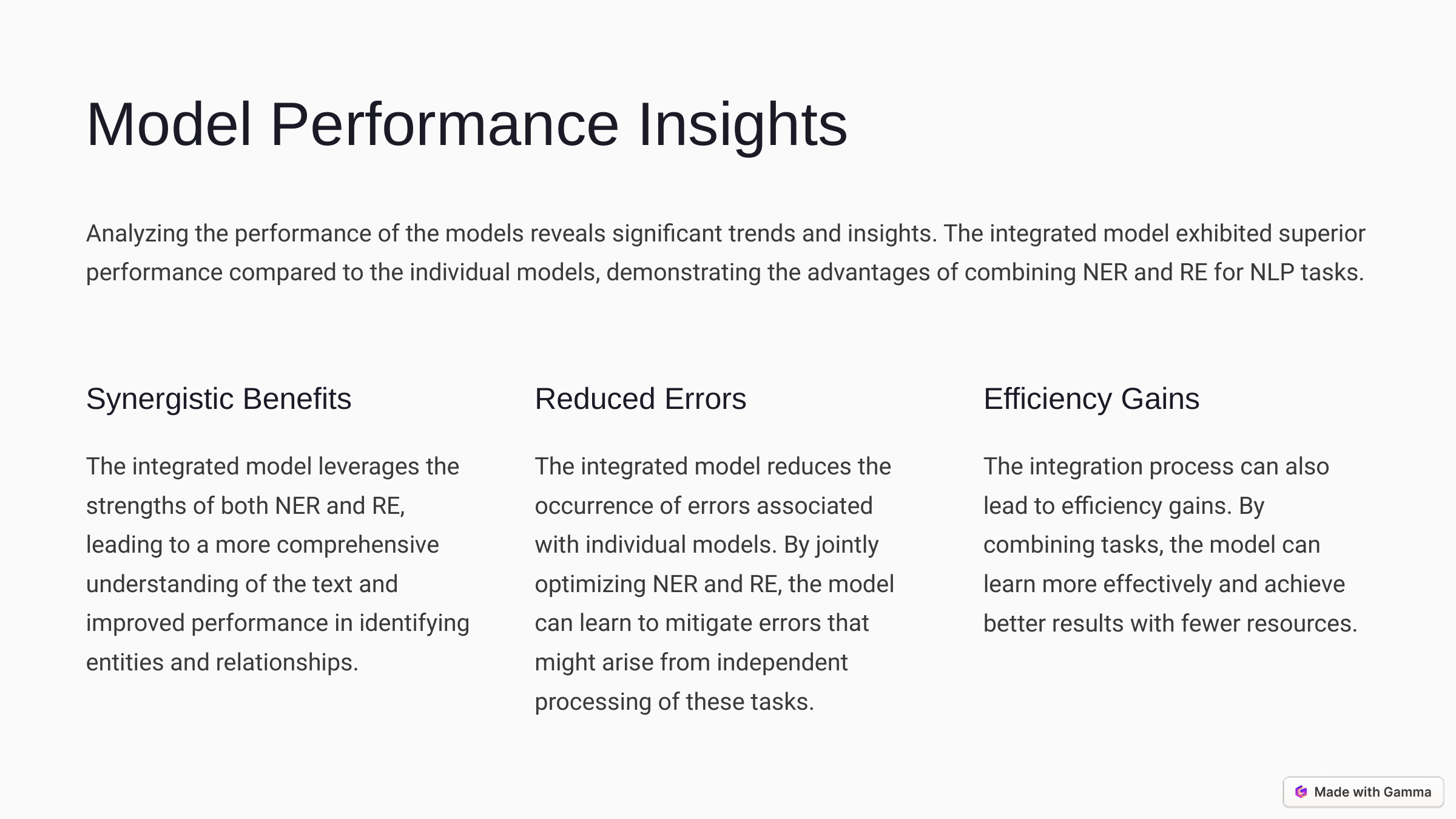

Model Performance Insights
Analyzing the performance of the models reveals significant trends and insights. The integrated model exhibited superior performance compared to the individual models, demonstrating the advantages of combining NER and RE for NLP tasks.
Synergistic Benefits
Reduced Errors
Efficiency Gains
The integrated model leverages the strengths of both NER and RE, leading to a more comprehensive understanding of the text and improved performance in identifying entities and relationships.
The integrated model reduces the occurrence of errors associated with individual models. By jointly optimizing NER and RE, the model can learn to mitigate errors that might arise from independent processing of these tasks.
The integration process can also lead to efficiency gains. By combining tasks, the model can learn more effectively and achieve better results with fewer resources.